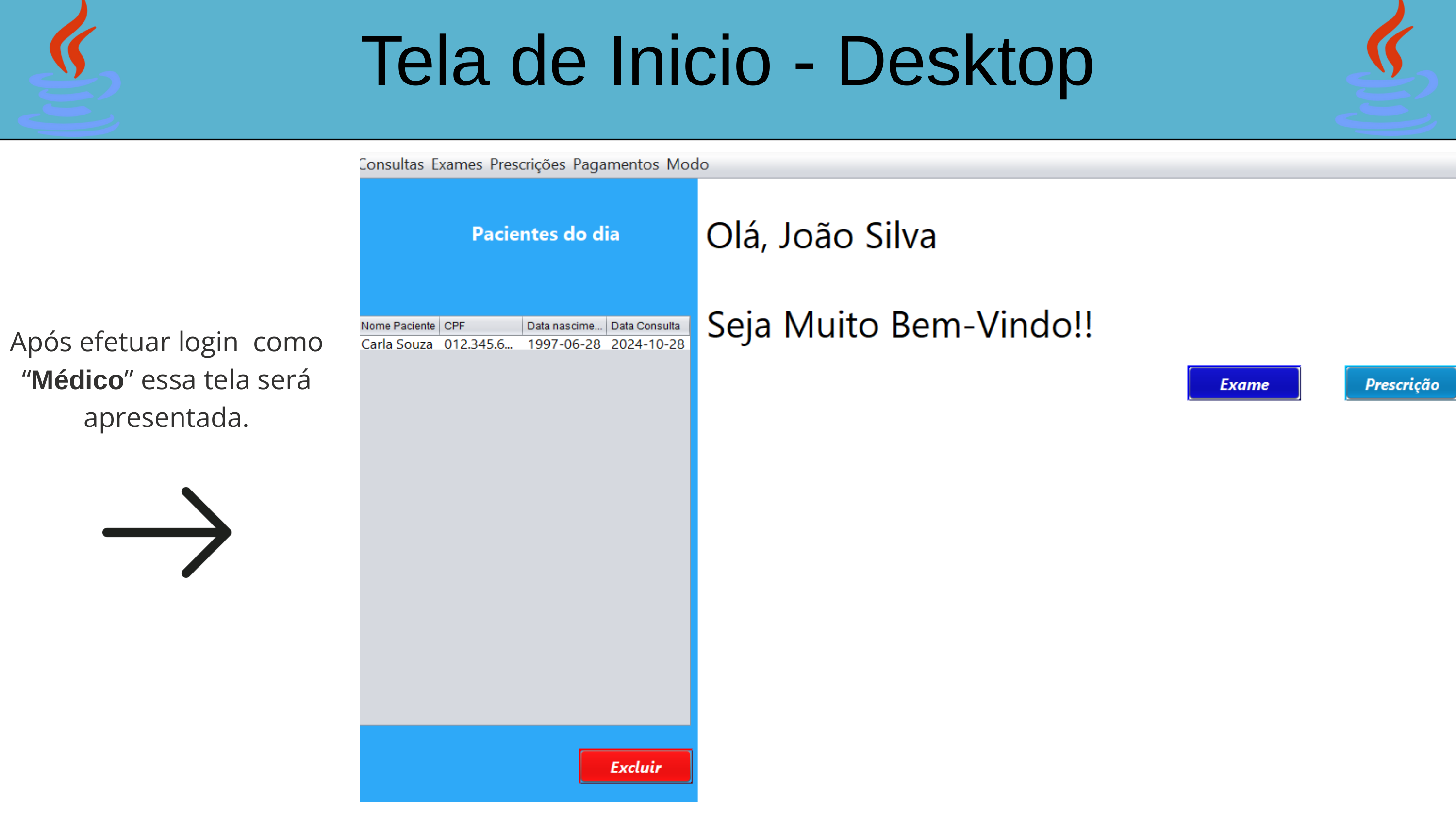

Tela de Inicio - Desktop

Após efetuar login  como “Médico” essa tela será apresentada.